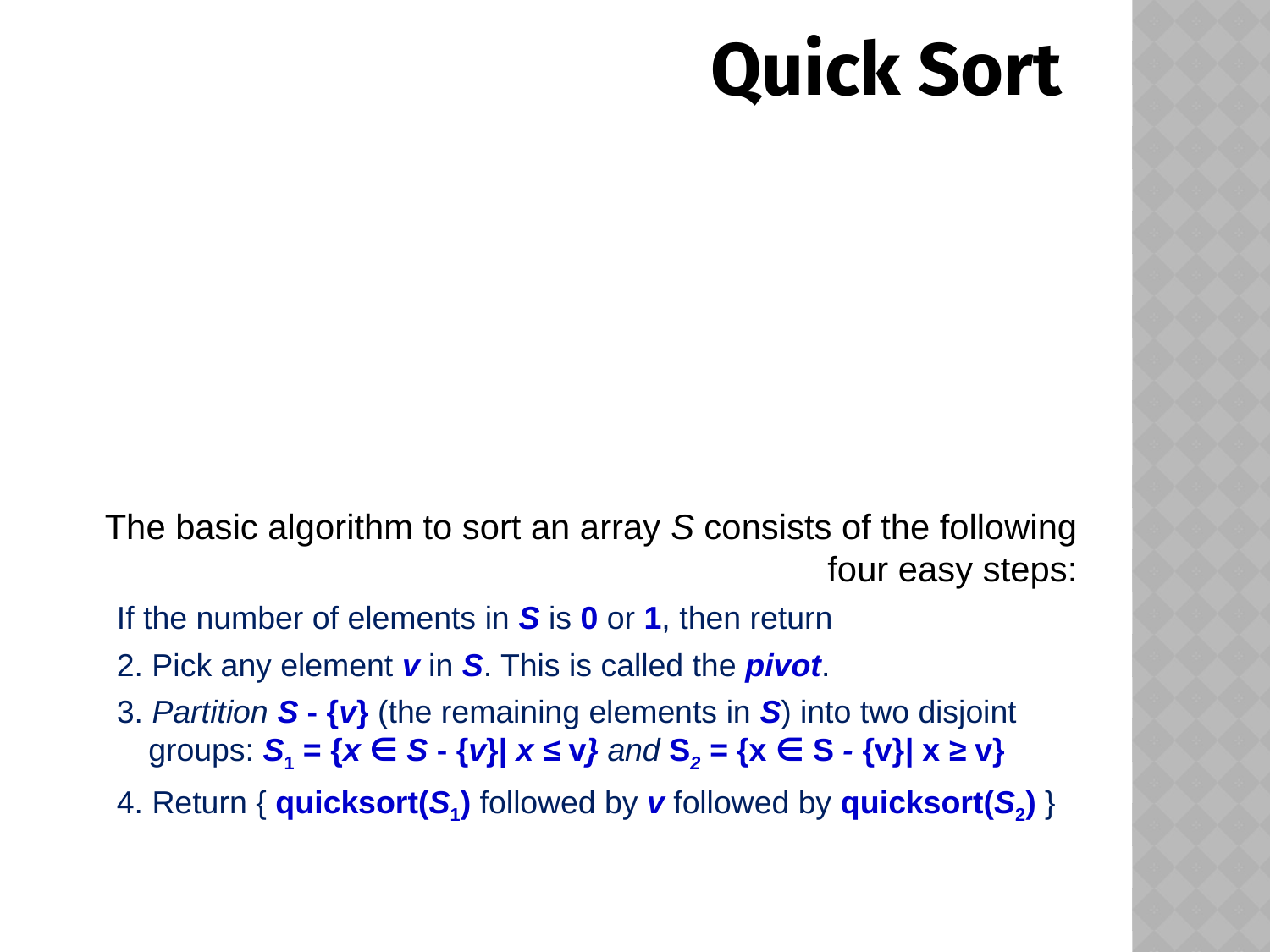

Quick Sort
The basic algorithm to sort an array S consists of the following four easy steps:
If the number of elements in S is 0 or 1, then return
2. Pick any element v in S. This is called the pivot.
3. Partition S - {v} (the remaining elements in S) into two disjoint groups: S1 = {x ∈ S - {v}| x ≤ v} and S2 = {x ∈ S - {v}| x ≥ v}
4. Return { quicksort(S1) followed by v followed by quicksort(S2) }